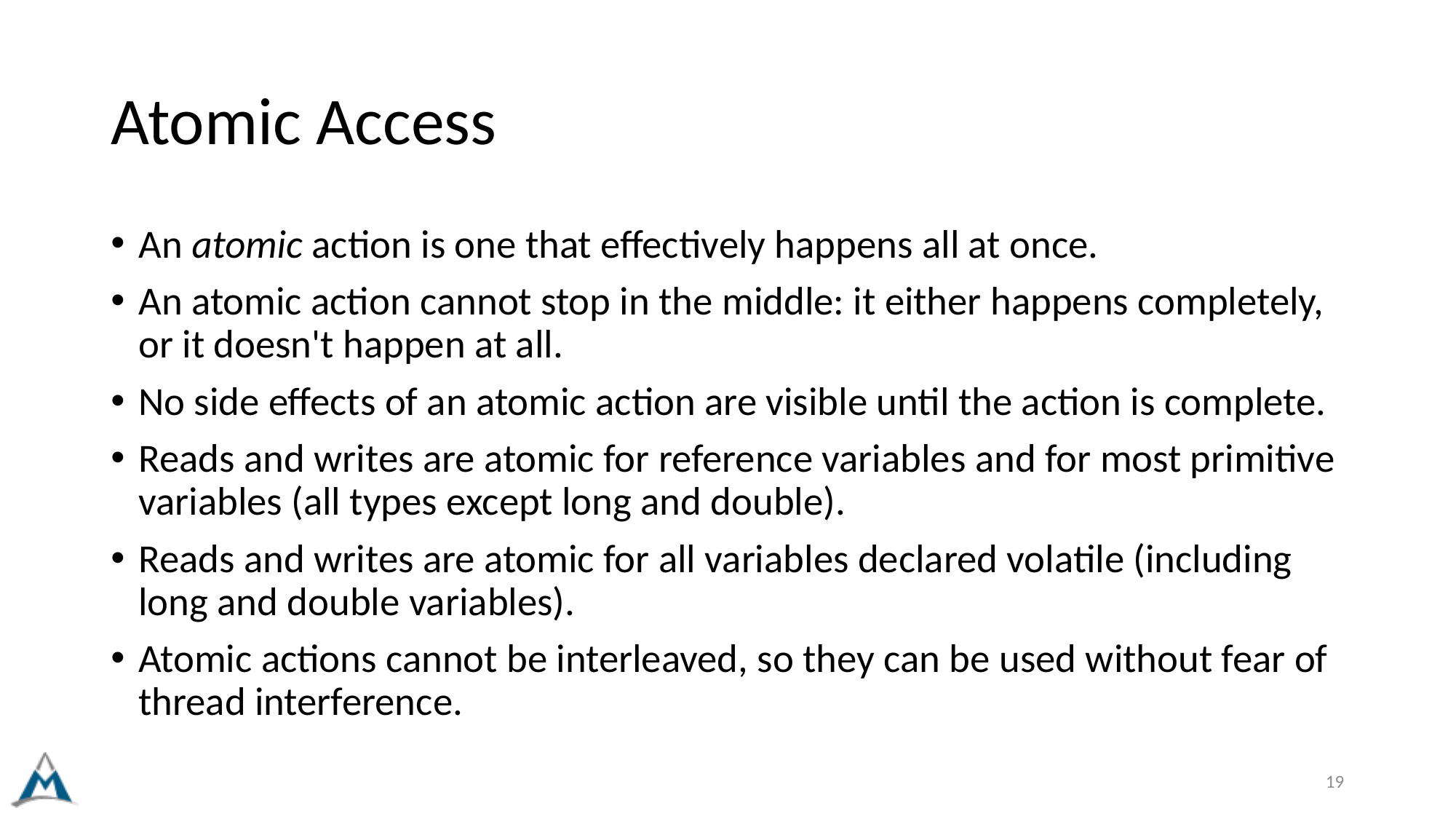

# Atomic Access
An atomic action is one that effectively happens all at once.
An atomic action cannot stop in the middle: it either happens completely, or it doesn't happen at all.
No side effects of an atomic action are visible until the action is complete.
Reads and writes are atomic for reference variables and for most primitive variables (all types except long and double).
Reads and writes are atomic for all variables declared volatile (including long and double variables).
Atomic actions cannot be interleaved, so they can be used without fear of thread interference.
19